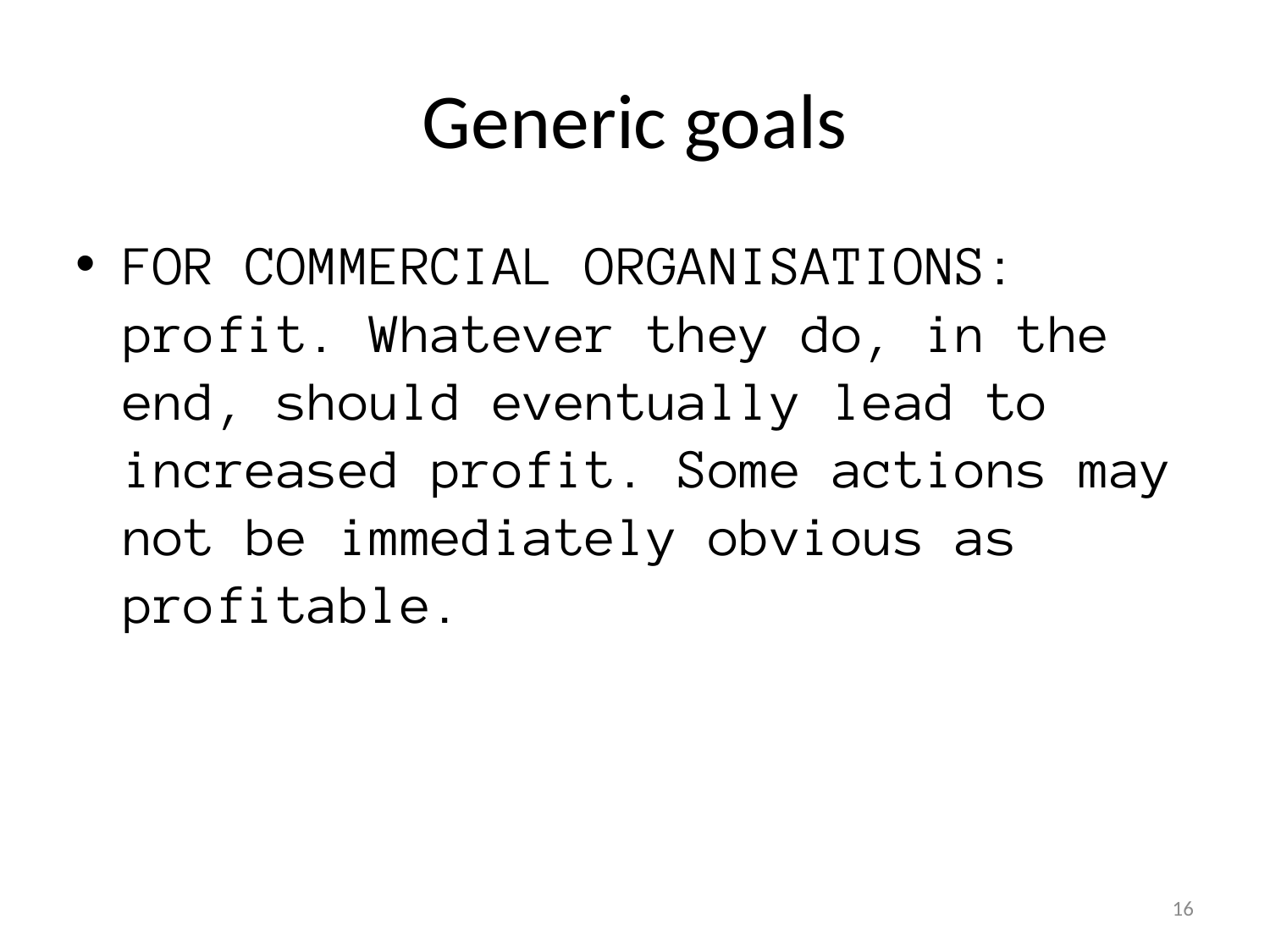

# Generic goals
FOR COMMERCIAL ORGANISATIONS: profit. Whatever they do, in the end, should eventually lead to increased profit. Some actions may not be immediately obvious as profitable.

16